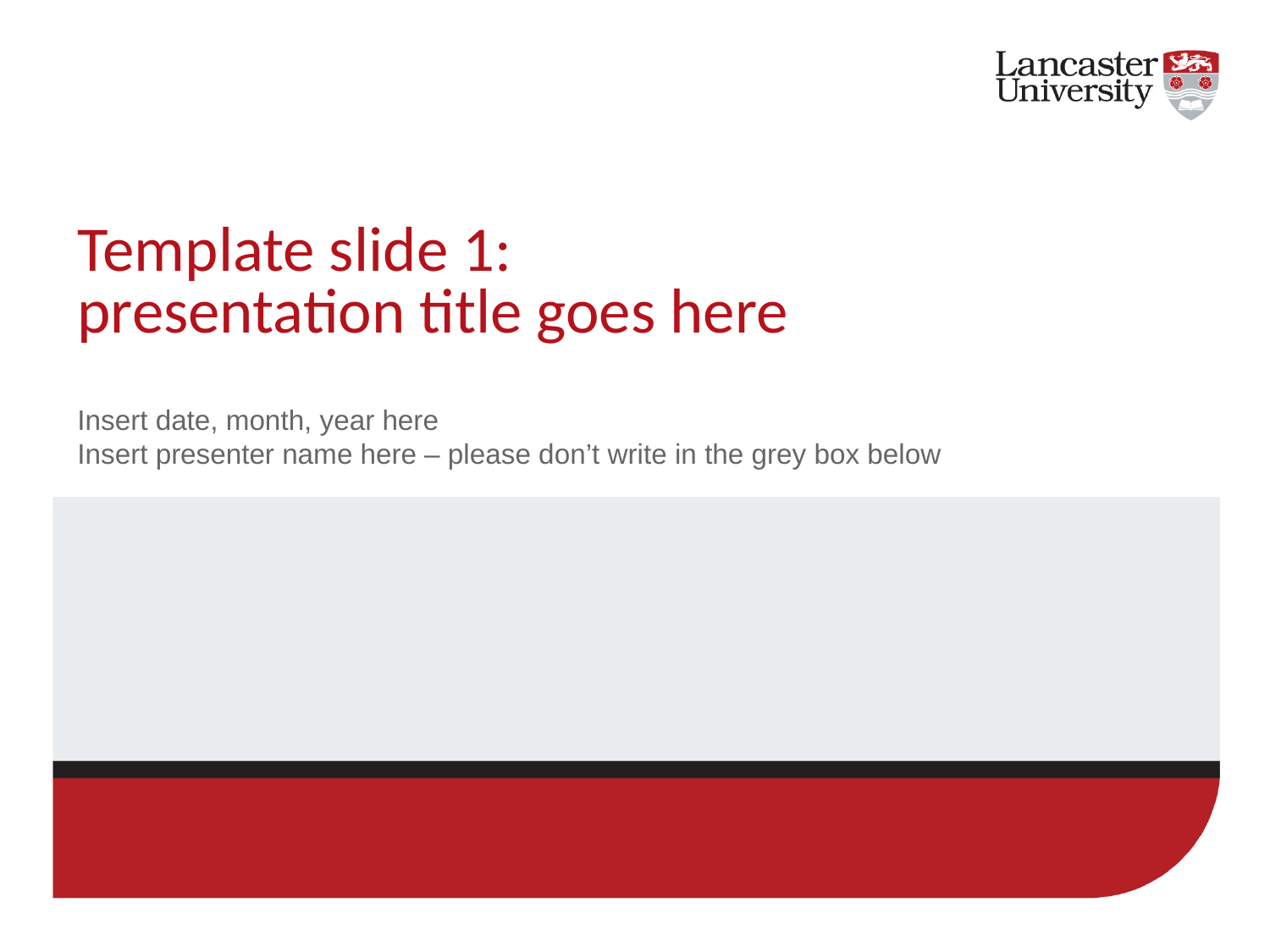

# Template slide 1: presentation title goes here
Insert date, month, year here
Insert presenter name here – please don’t write in the grey box below